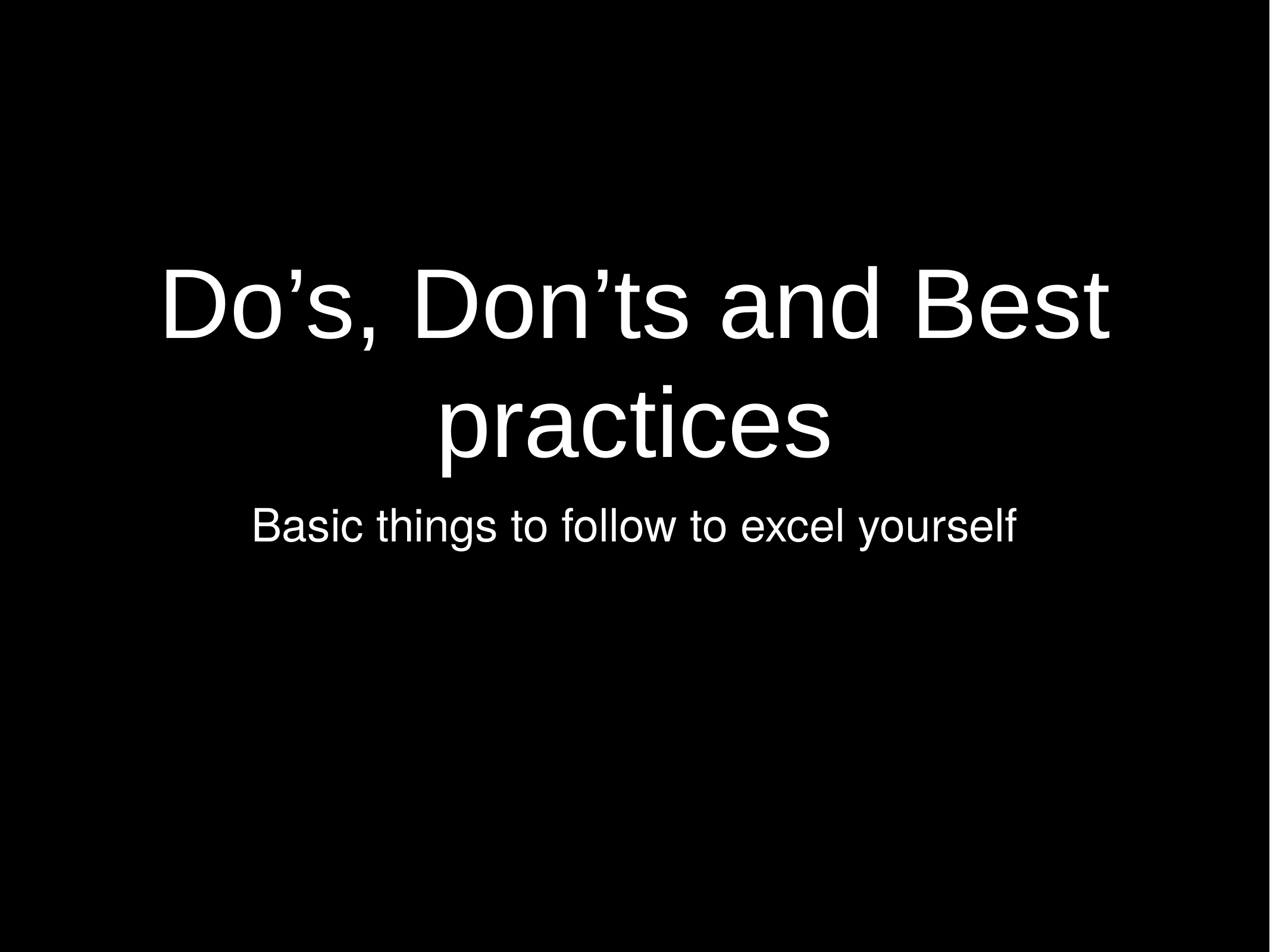

# Do’s, Don’ts and Best practices
Basic things to follow to excel yourself